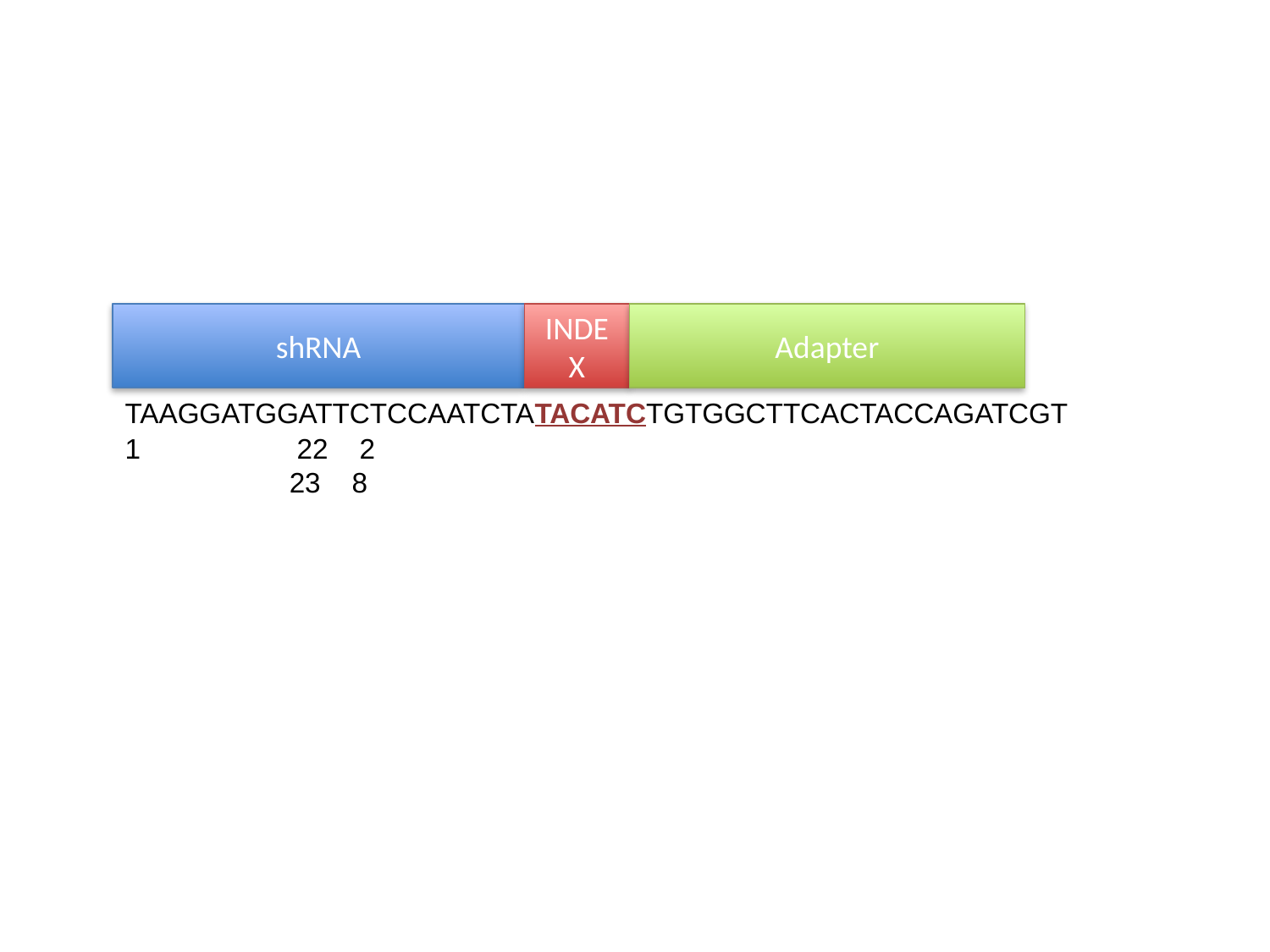

shRNA
INDEX
Adapter
TAAGGATGGATTCTCCAATCTATACATCTGTGGCTTCACTACCAGATCGT

1                    22    2
                     23    8